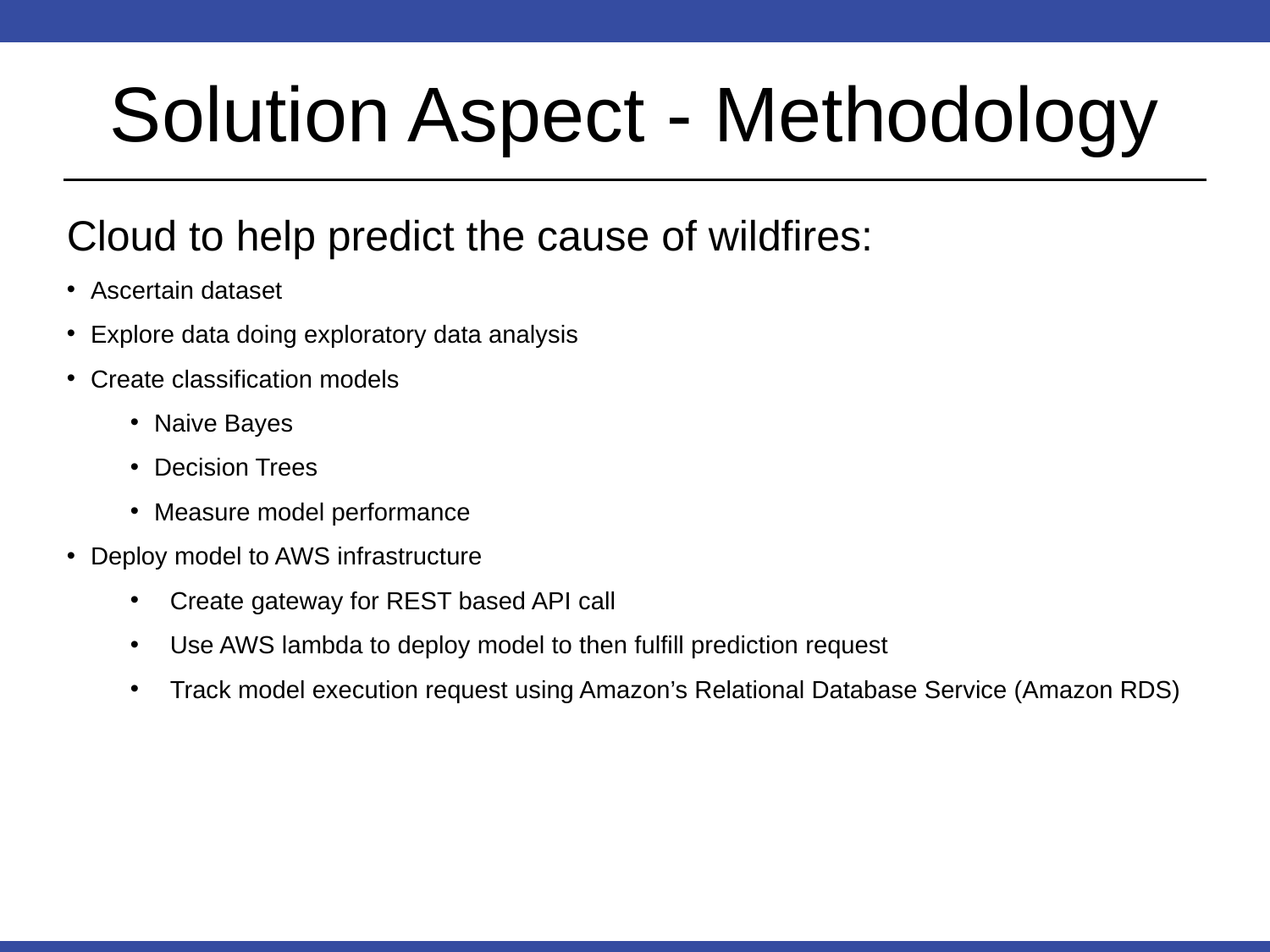

# Solution Aspect - Methodology
Cloud to help predict the cause of wildfires:
Ascertain dataset
Explore data doing exploratory data analysis
Create classification models
Naive Bayes
Decision Trees
Measure model performance
Deploy model to AWS infrastructure
Create gateway for REST based API call
Use AWS lambda to deploy model to then fulfill prediction request
Track model execution request using Amazon’s Relational Database Service (Amazon RDS)